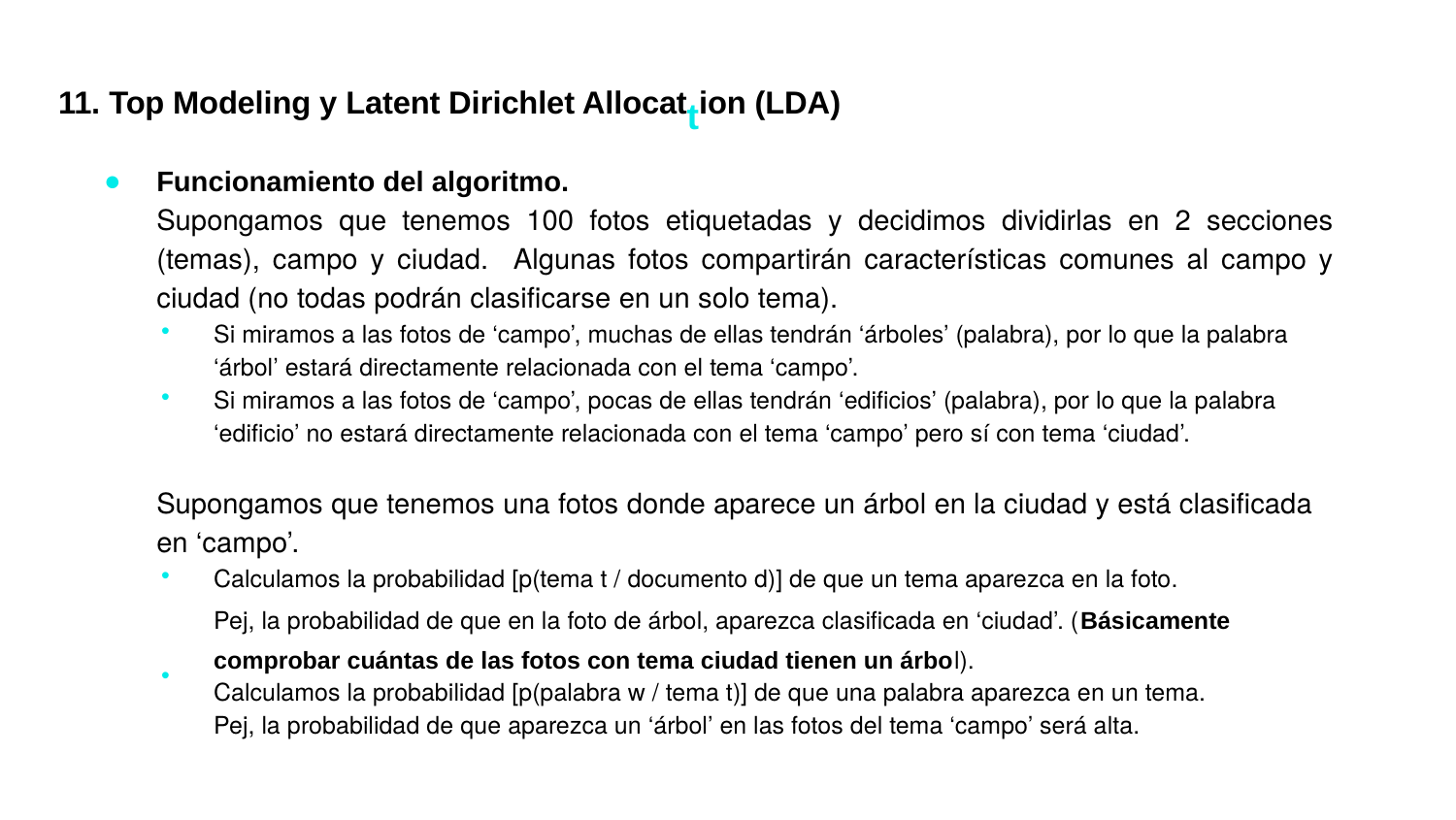

# 11. Top Modeling y Latent Dirichlet Allocattion (LDA)
Funcionamiento del algoritmo.
Supongamos que tenemos 100 fotos etiquetadas y decidimos dividirlas en 2 secciones (temas), campo y ciudad.  Algunas fotos compartirán características comunes al campo y ciudad (no todas podrán clasificarse en un solo tema).
Si miramos a las fotos de ‘campo’, muchas de ellas tendrán ‘árboles’ (palabra), por lo que la palabra ‘árbol’ estará directamente relacionada con el tema ‘campo’.
Si miramos a las fotos de ‘campo’, pocas de ellas tendrán ‘edificios’ (palabra), por lo que la palabra ‘edificio’ no estará directamente relacionada con el tema ‘campo’ pero sí con tema ‘ciudad’.
•
•
Supongamos que tenemos una fotos donde aparece un árbol en la ciudad y está clasificada en ‘campo’.
Calculamos la probabilidad [p(tema t / documento d)] de que un tema aparezca en la foto.
Pej, la probabilidad de que en la foto de árbol, aparezca clasificada en ‘ciudad’. (Básicamente comprobar cuántas de las fotos con tema ciudad tienen un árbol).
Calculamos la probabilidad [p(palabra w / tema t)] de que una palabra aparezca en un tema.
Pej, la probabilidad de que aparezca un ‘árbol’ en las fotos del tema ‘campo’ será alta.
•
•